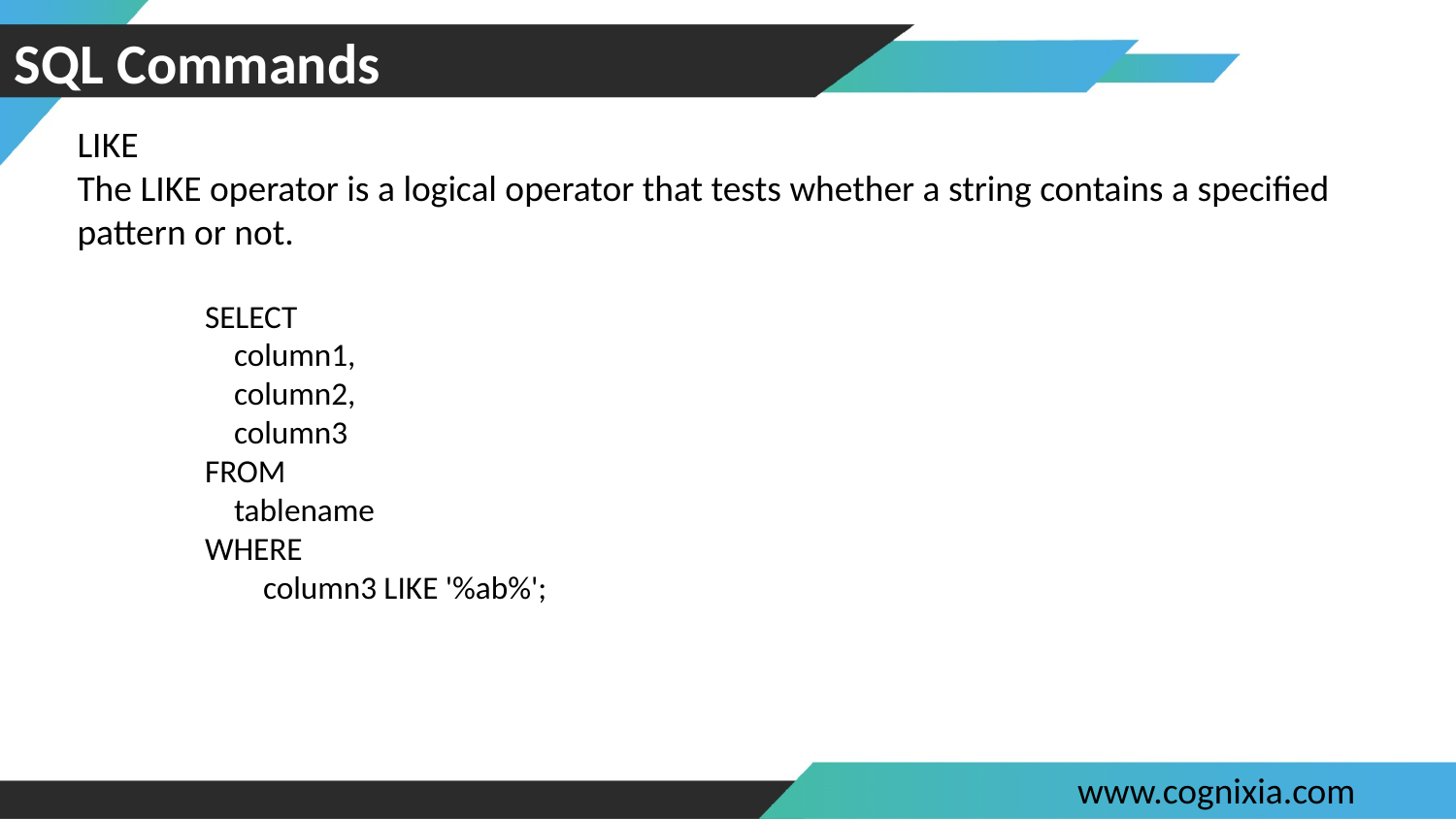

# SQL Commands
LIKE
The LIKE operator is a logical operator that tests whether a string contains a specified pattern or not.

SELECT
    column1,
    column2,
    column3
FROM
    tablename
WHERE
        column3 LIKE '%ab%';